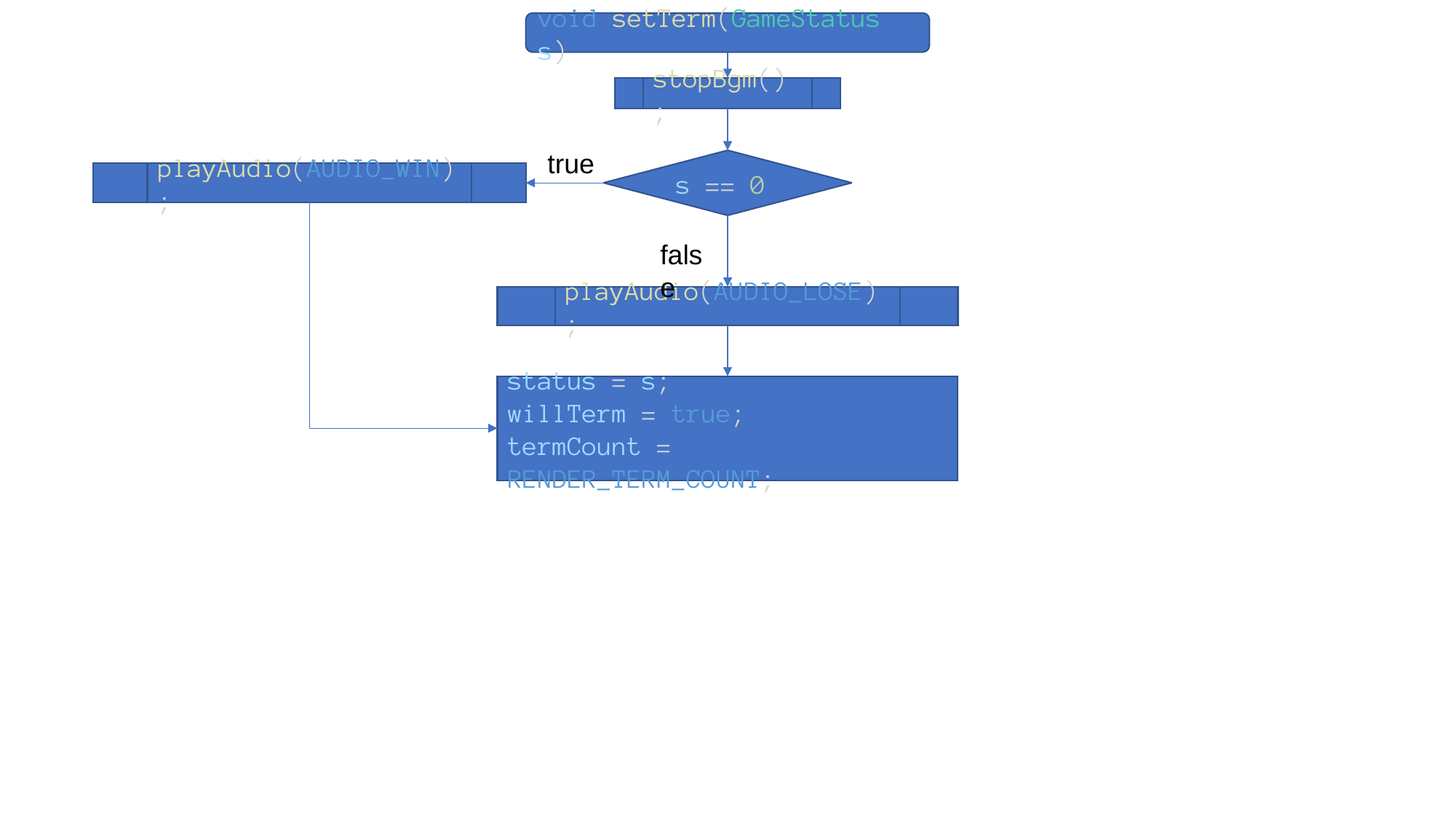

void setTerm(GameStatus s)
stopBgm();
true
s == 0
playAudio(AUDIO_WIN);
false
playAudio(AUDIO_LOSE);
status = s;
willTerm = true;
termCount = RENDER_TERM_COUNT;